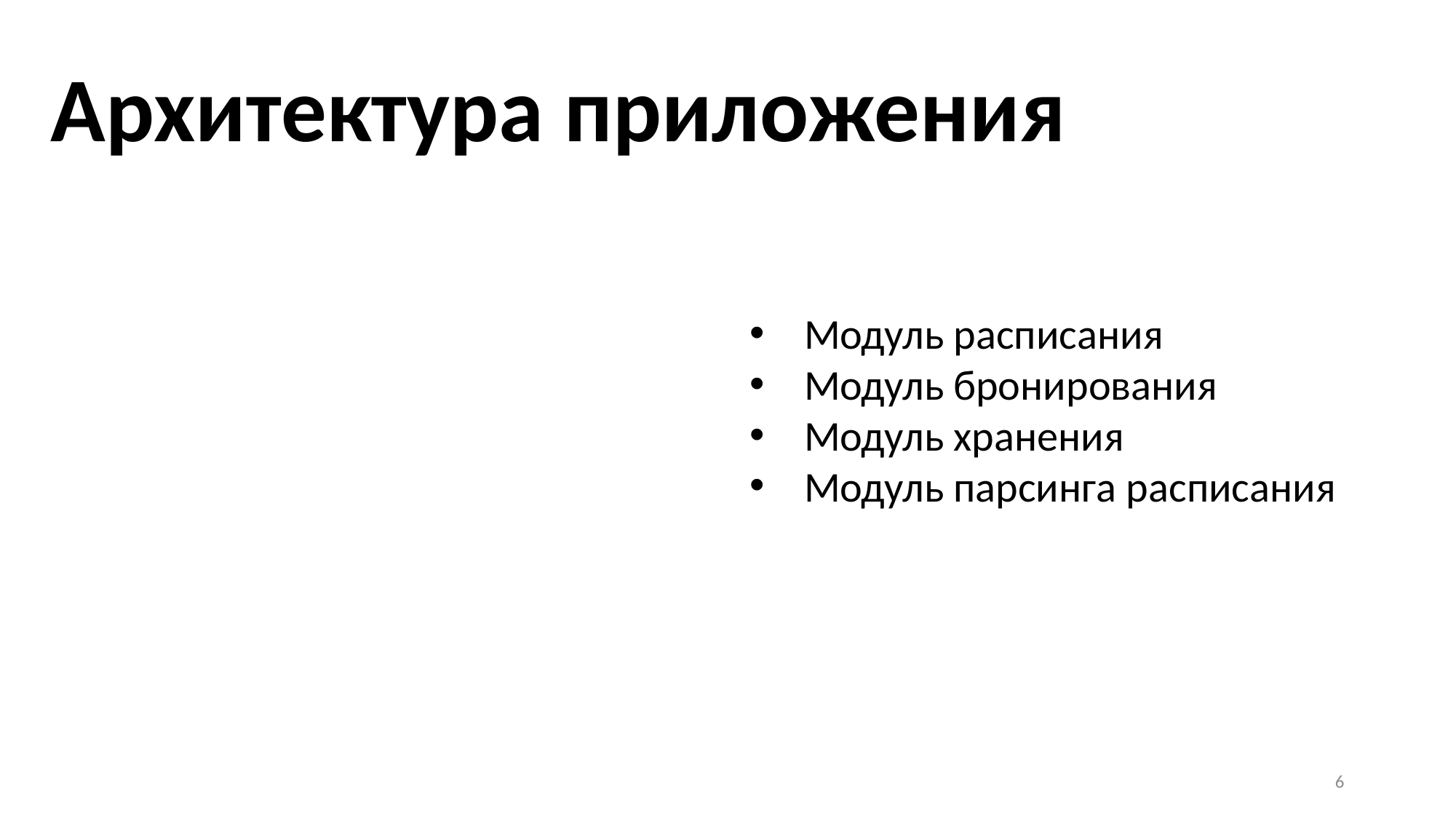

Архитектура приложения
Модуль расписания
Модуль бронирования
Модуль хранения
Модуль парсинга расписания
6